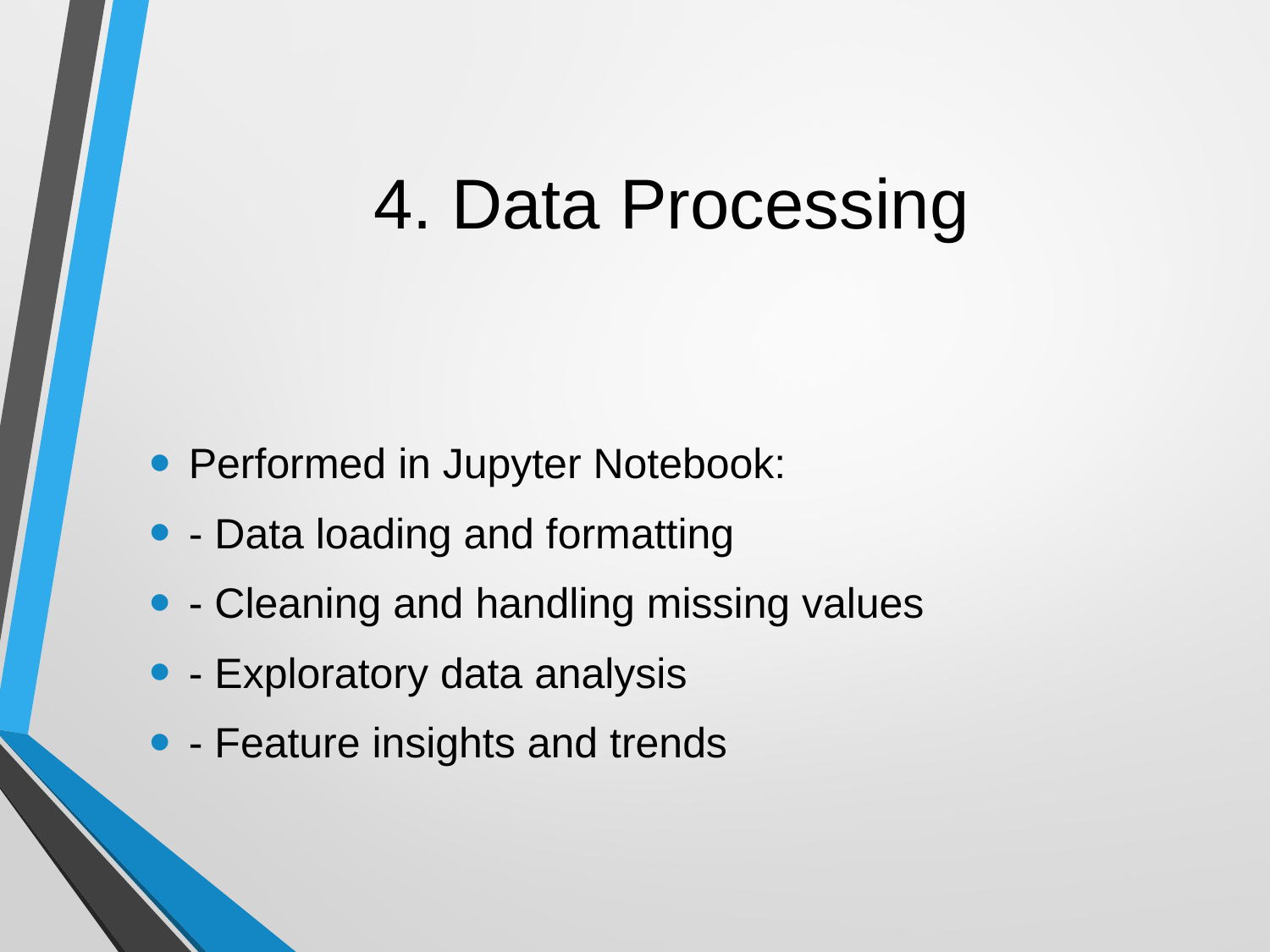

# 4. Data Processing
Performed in Jupyter Notebook:
- Data loading and formatting
- Cleaning and handling missing values
- Exploratory data analysis
- Feature insights and trends